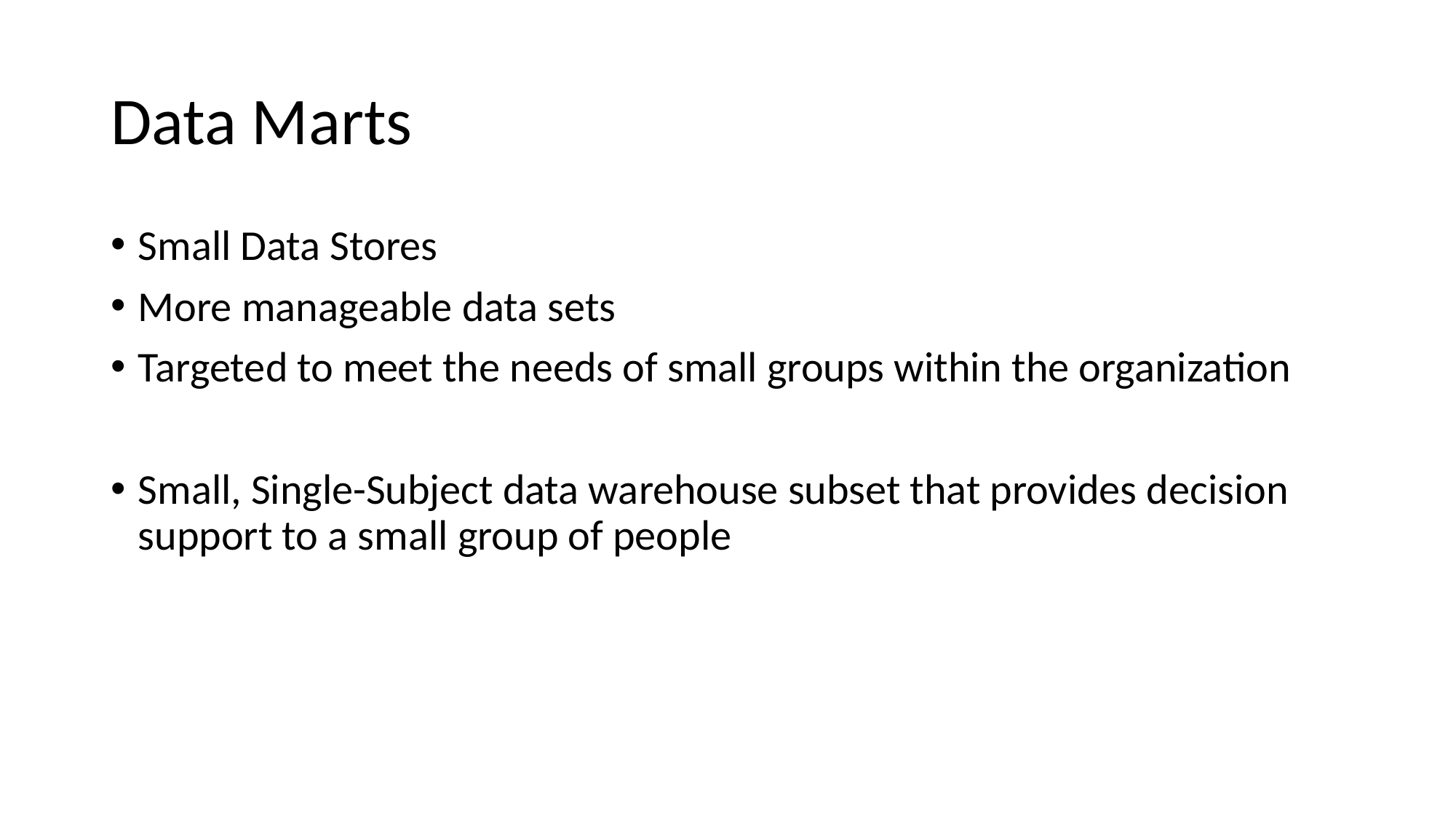

# Data Marts
Small Data Stores
More manageable data sets
Targeted to meet the needs of small groups within the organization

Small, Single-Subject data warehouse subset that provides decision support to a small group of people